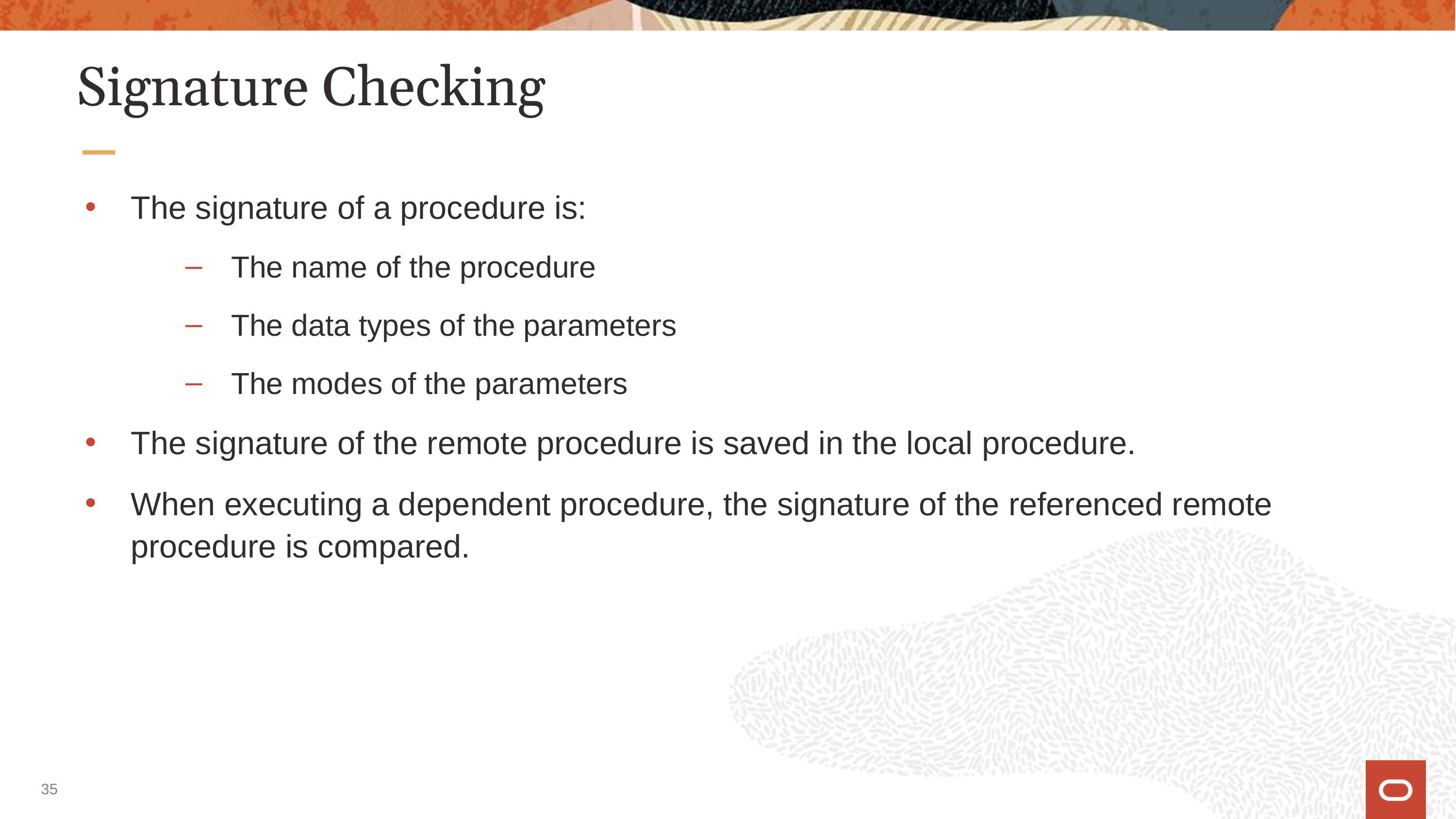

# Signature Checking
The signature of a procedure is:
The name of the procedure
The data types of the parameters
The modes of the parameters
The signature of the remote procedure is saved in the local procedure.
When executing a dependent procedure, the signature of the referenced remote procedure is compared.